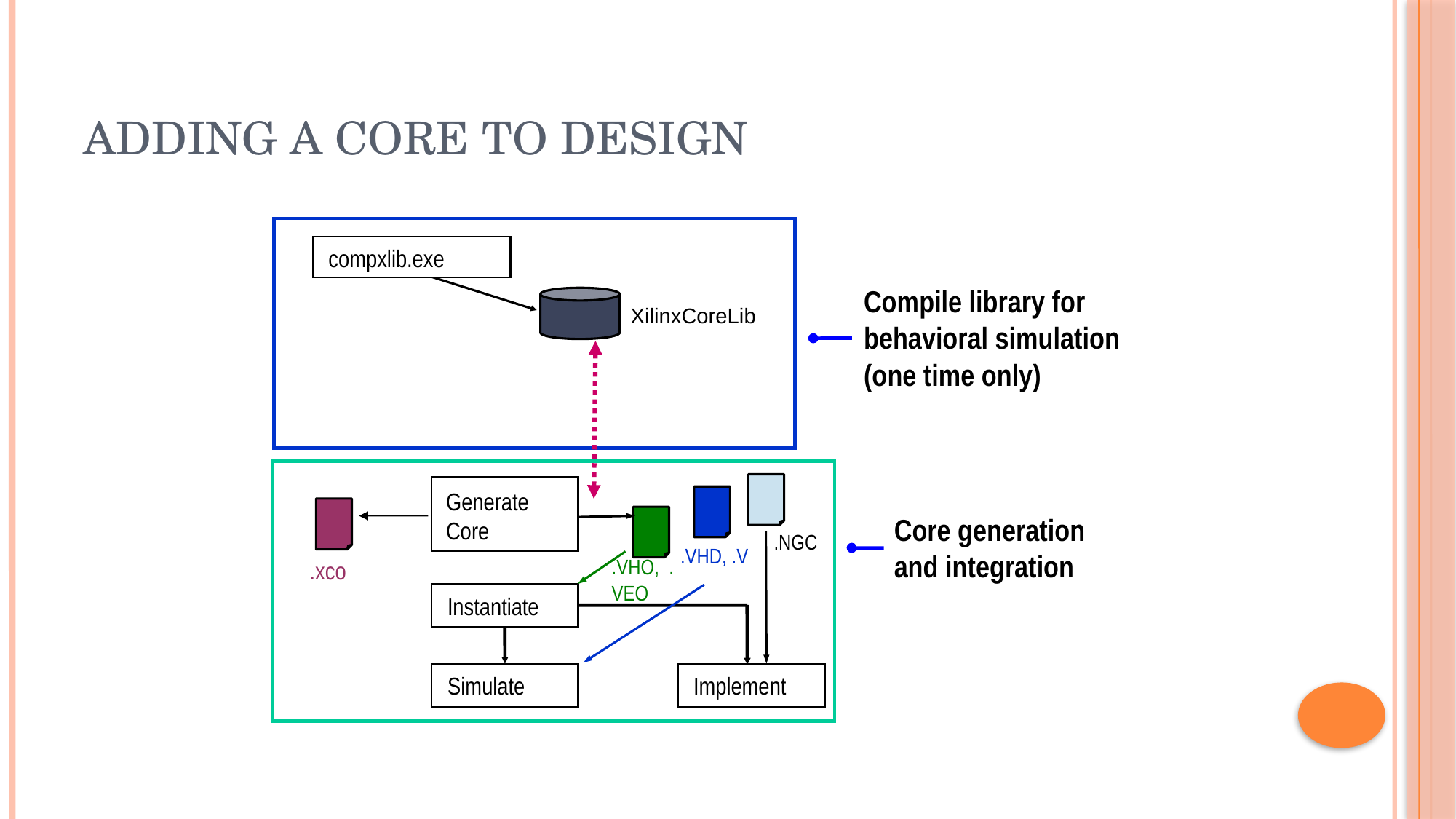

# Adding A Core to Design

compxlib.exe

Generate Core

.VHD, .V
.VHO,  .VEO
.xco

Instantiate

Implement
Simulate
Compile library for behavioral simulation (one time only)

XilinxCoreLib

Core generation              and integration
.NGC

21